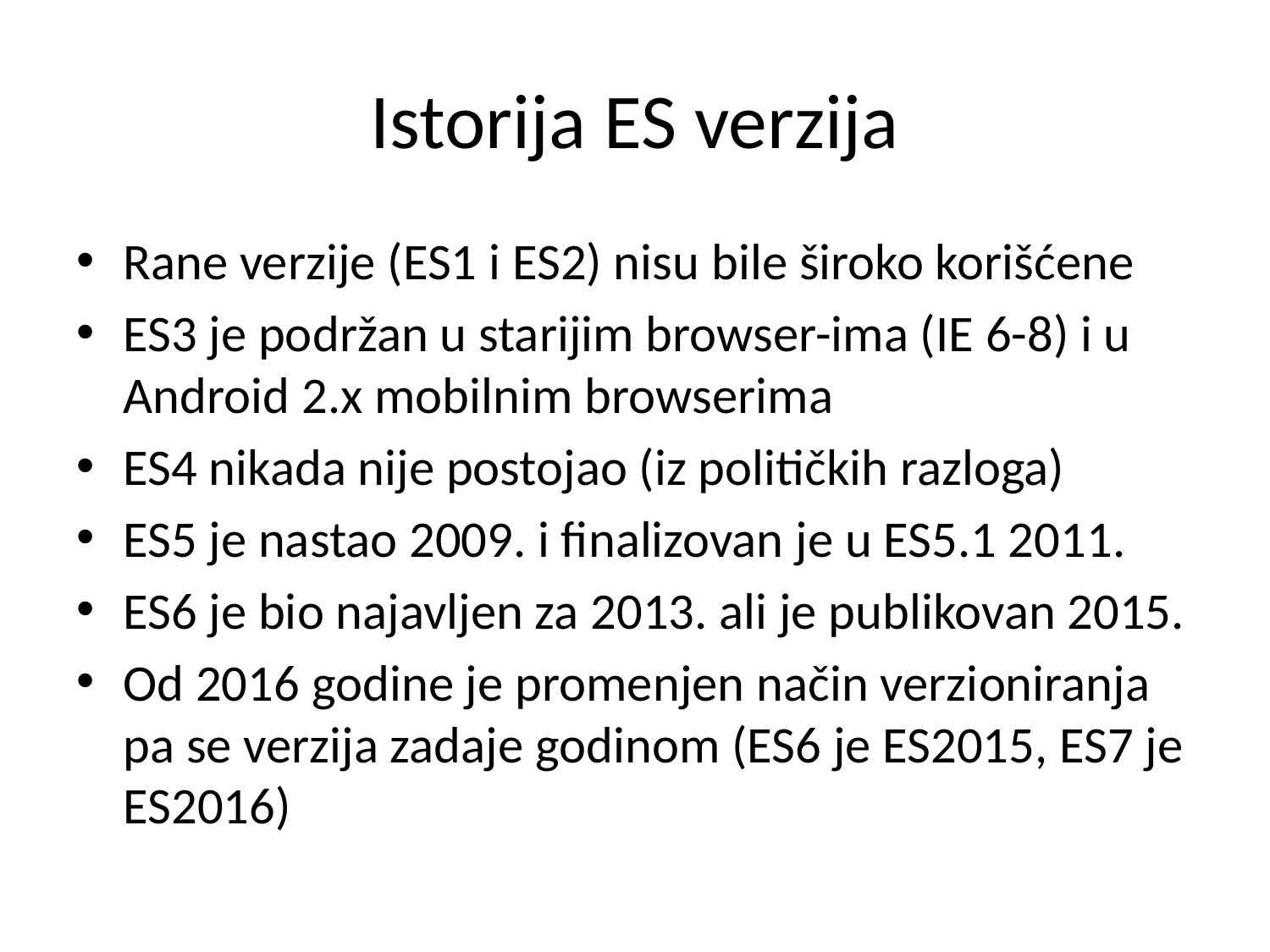

# Istorija ES verzija
Rane verzije (ES1 i ES2) nisu bile široko korišćene
ES3 je podržan u starijim browser-ima (IE 6-8) i u Android 2.x mobilnim browserima
ES4 nikada nije postojao (iz političkih razloga)
ES5 je nastao 2009. i finalizovan je u ES5.1 2011.
ES6 je bio najavljen za 2013. ali je publikovan 2015.
Od 2016 godine je promenjen način verzioniranja pa se verzija zadaje godinom (ES6 je ES2015, ES7 je ES2016)